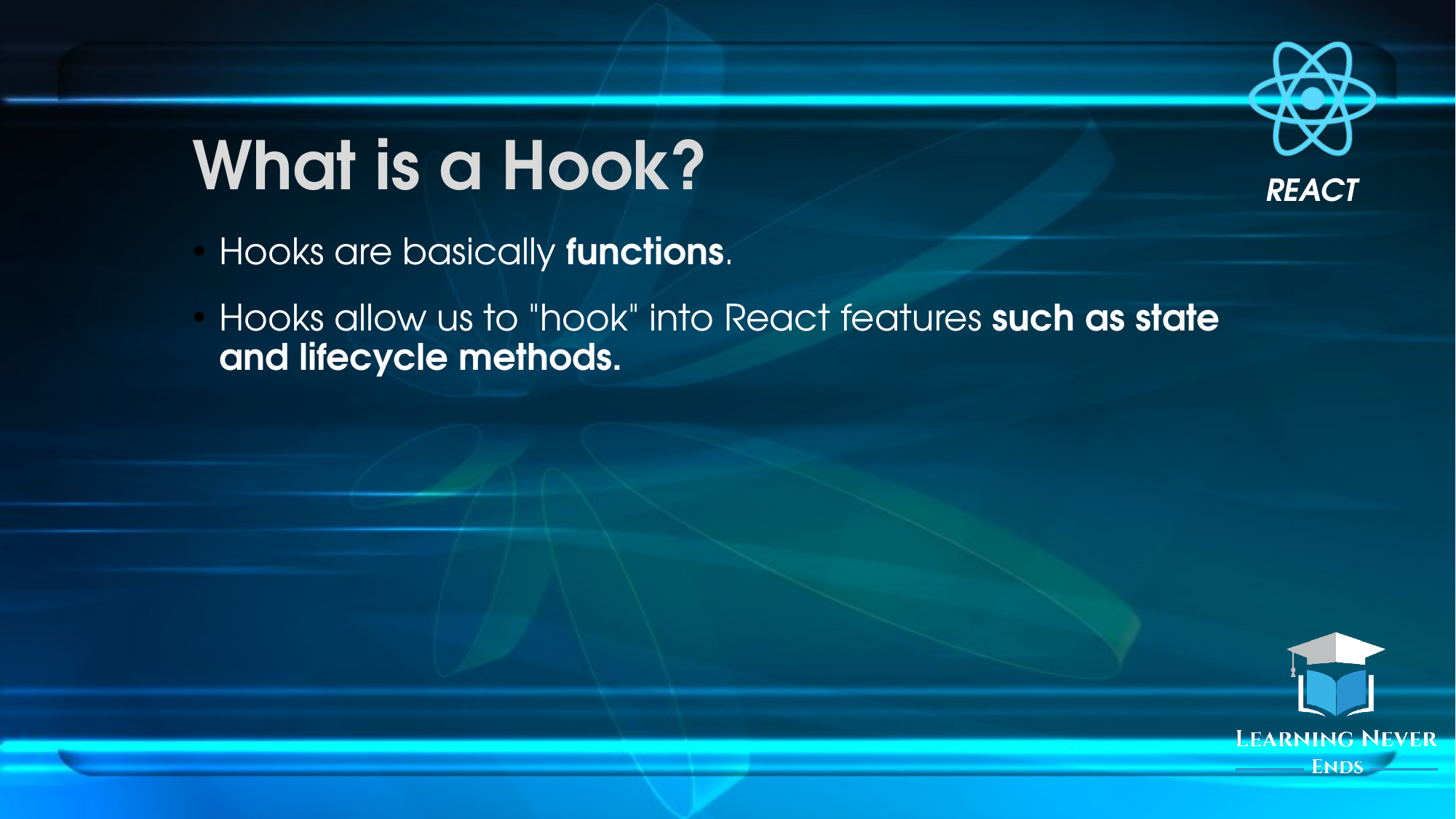

# What is a Hook?
Hooks are basically functions.
Hooks allow us to "hook" into React features such as state and lifecycle methods.